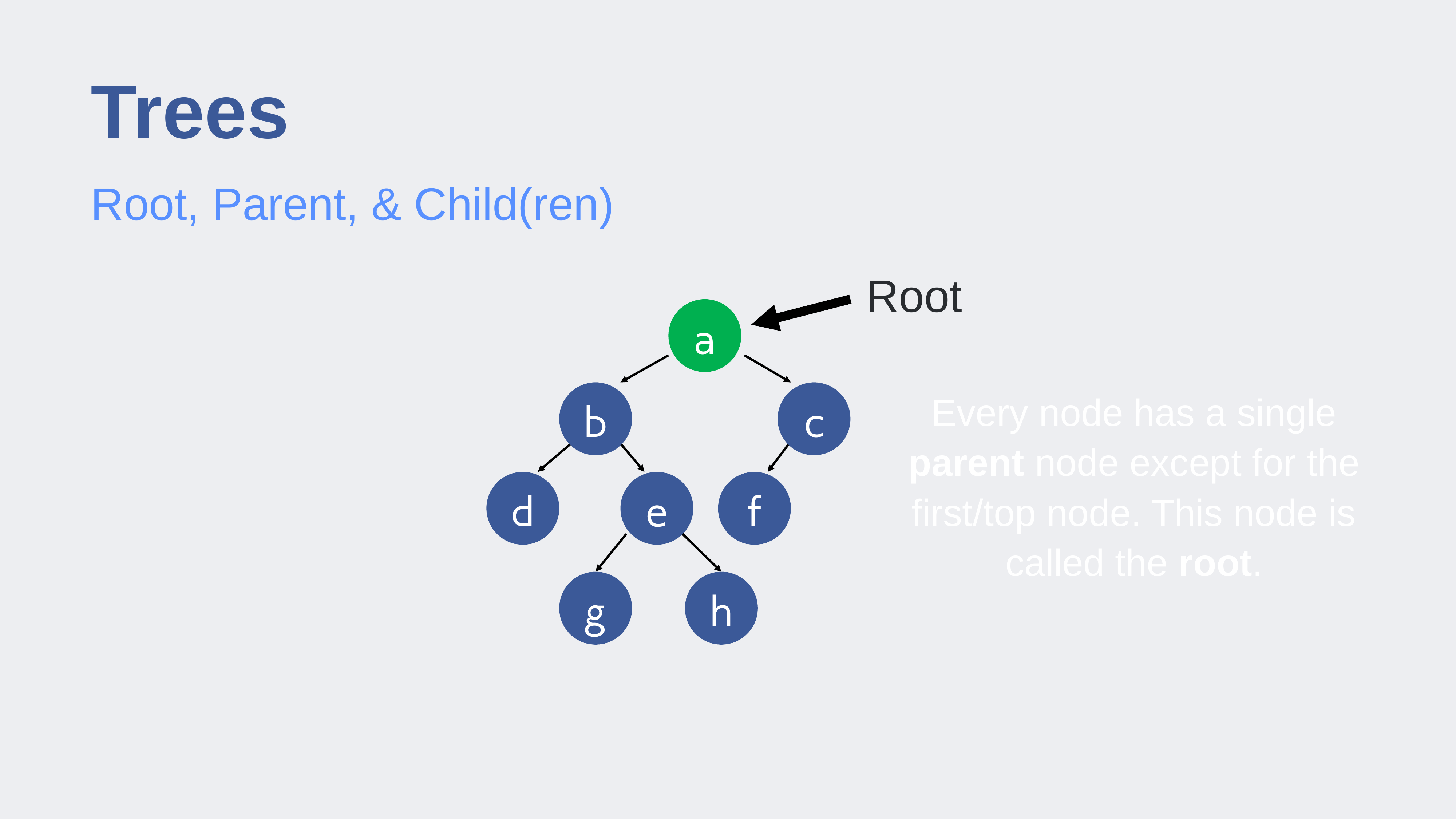

# Trees
Root, Parent, & Child(ren)
Root
a
b
c
Every node has a single
parent node except for the
first/top node. This node is
called the root.
d
e
f
g
h